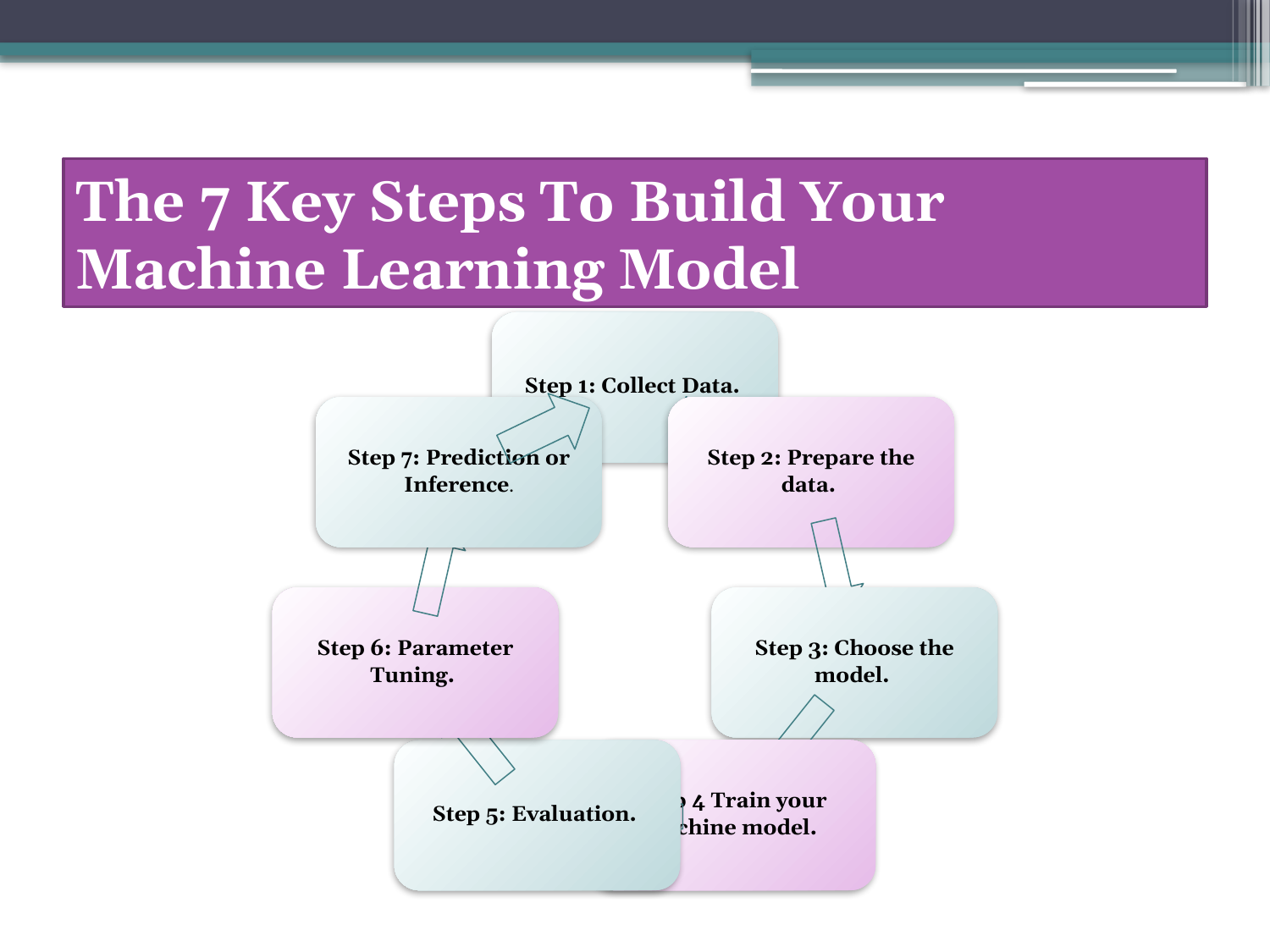

# The 7 Key Steps To Build Your Machine Learning Model
Step 1: Collect Data.
Step 2: Prepare the data.
Step 3: Choose the model.
Step 4 Train your machine model.
Step 5: Evaluation.
Step 6: Parameter Tuning.
Step 7: Prediction or Inference.